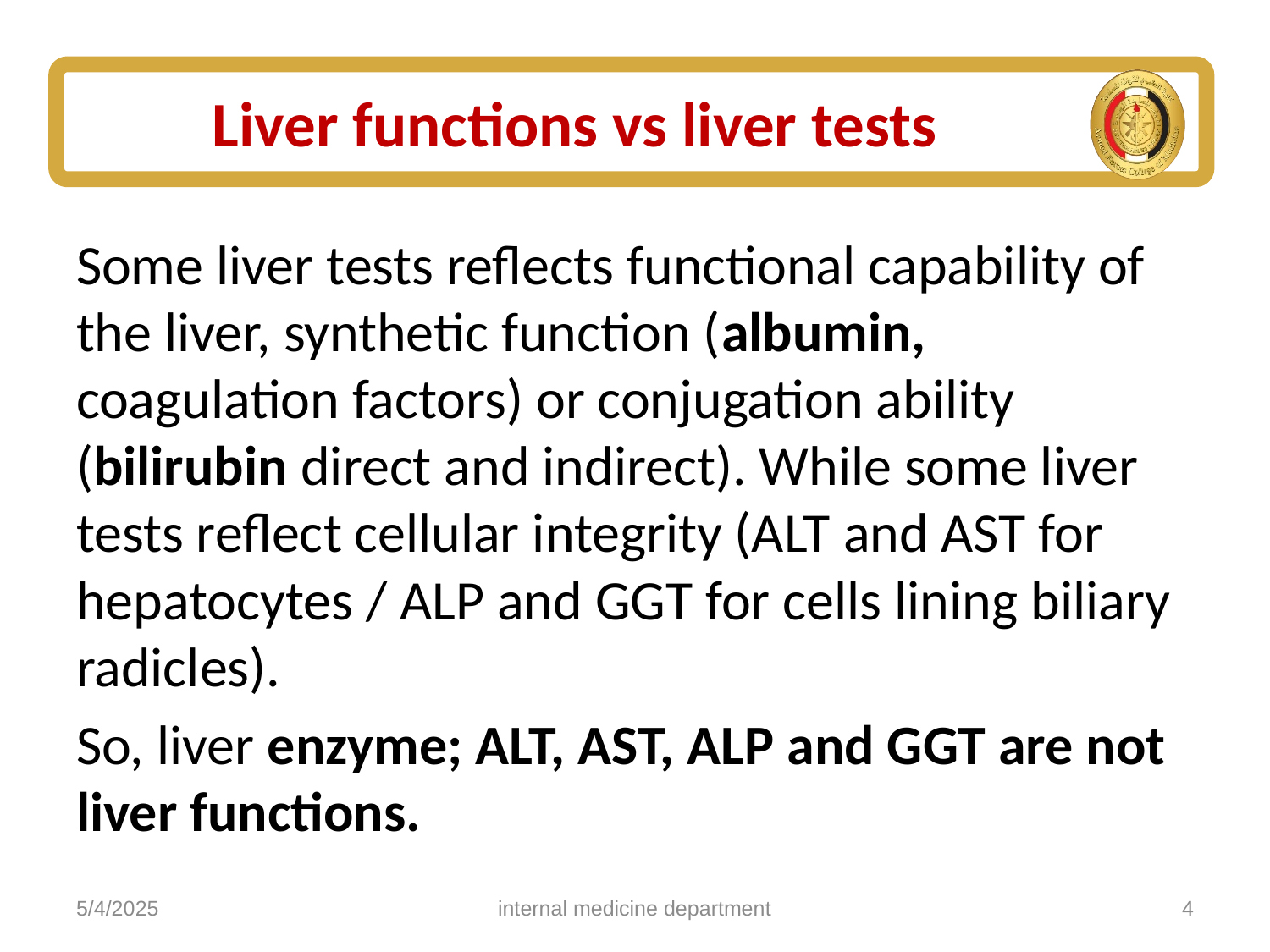

# Liver functions vs liver tests
Some liver tests reflects functional capability of the liver, synthetic function (albumin, coagulation factors) or conjugation ability (bilirubin direct and indirect). While some liver tests reflect cellular integrity (ALT and AST for hepatocytes / ALP and GGT for cells lining biliary radicles).
So, liver enzyme; ALT, AST, ALP and GGT are not liver functions.
5/4/2025
internal medicine department
4